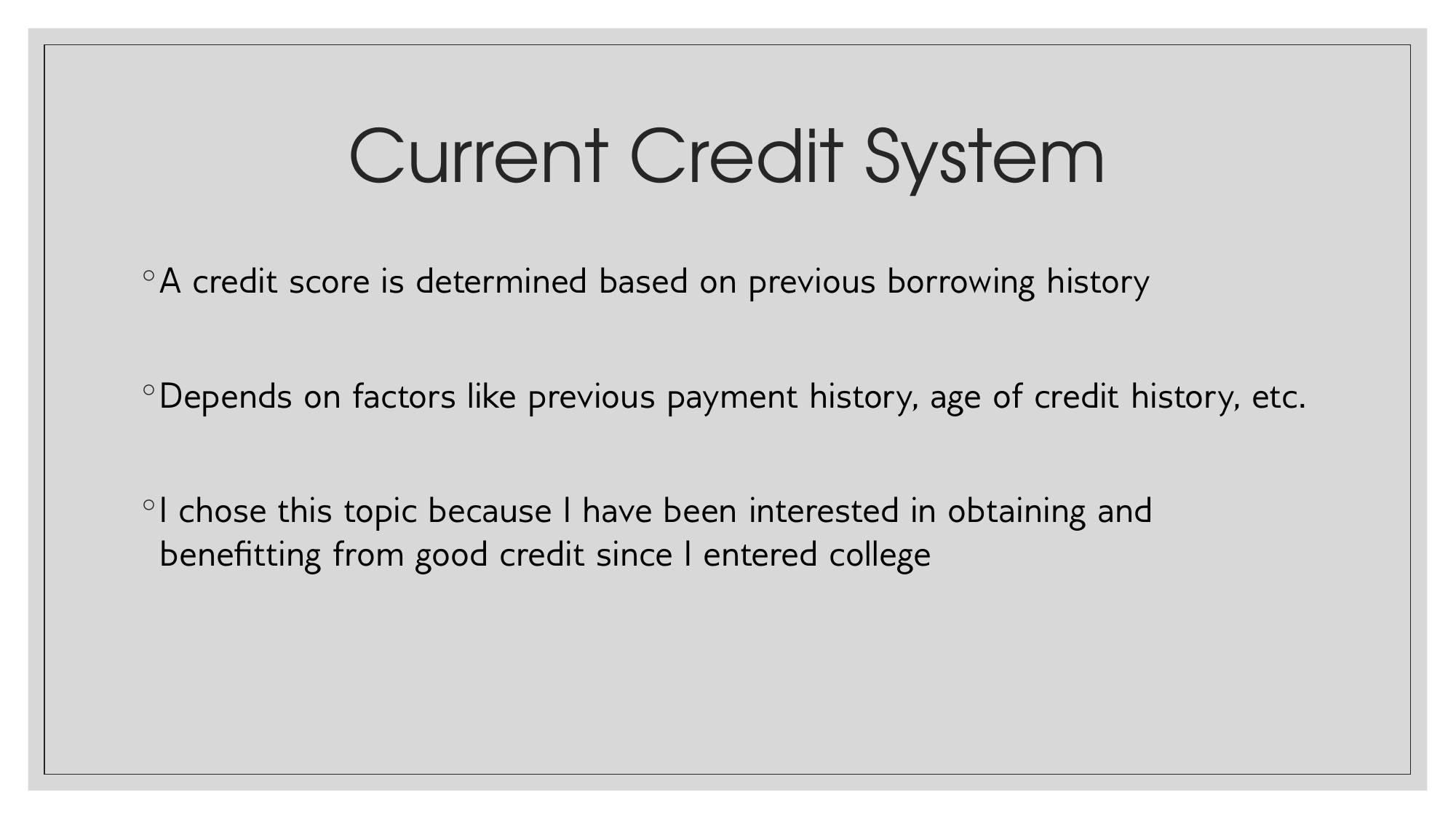

# Current Credit System
A credit score is determined based on previous borrowing history

Depends on factors like previous payment history, age of credit history, etc.

I chose this topic because I have been interested in obtaining and benefitting from good credit since I entered college